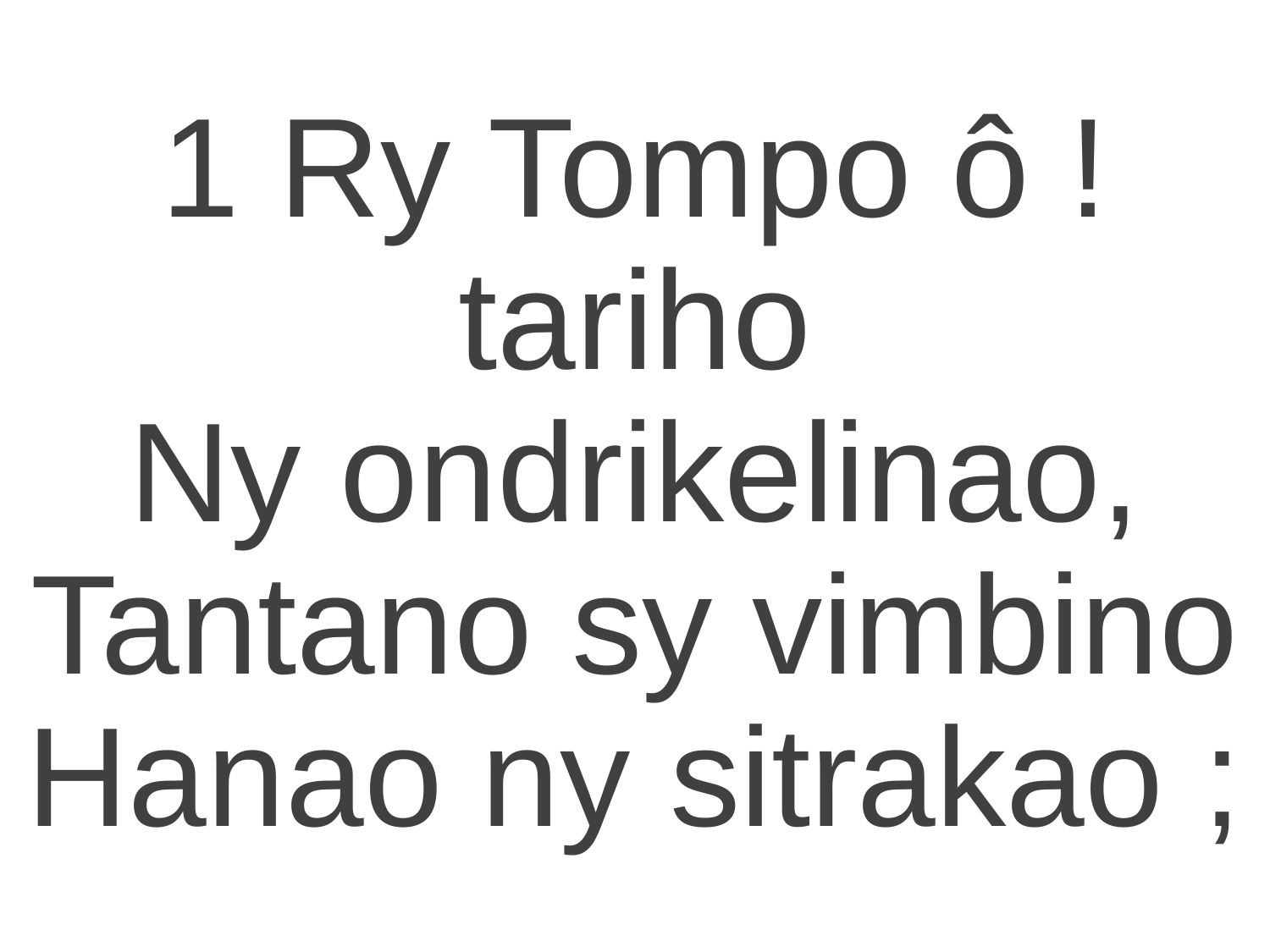

1 Ry Tompo ô ! tariho
Ny ondrikelinao,
Tantano sy vimbino
Hanao ny sitrakao ;